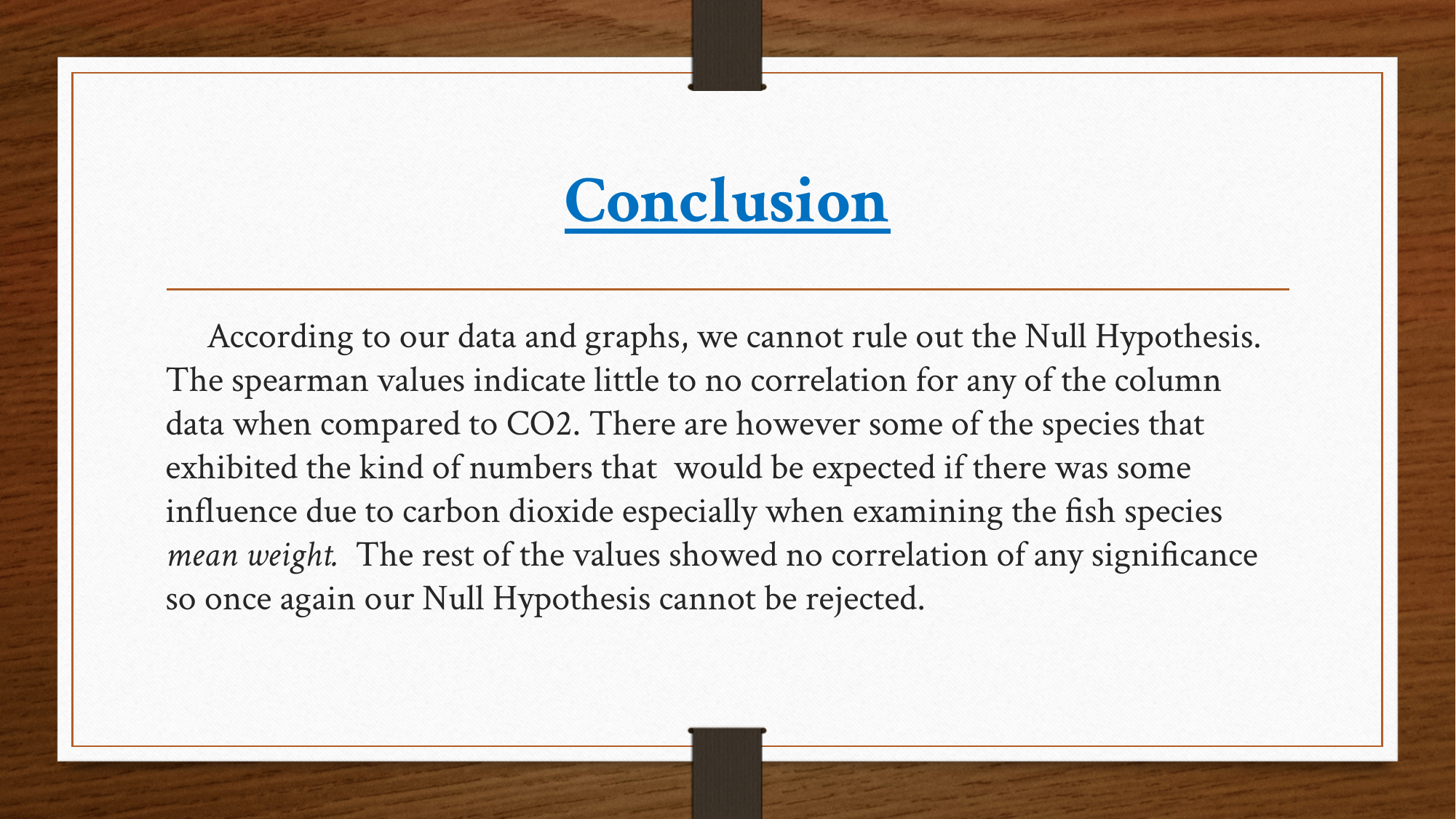

# Conclusion
     According to our data and graphs, we cannot rule out the Null Hypothesis. The spearman values indicate little to no correlation for any of the column data when compared to CO2. There are however some of the species that exhibited the kind of numbers that  would be expected if there was some influence due to carbon dioxide especially when examining the fish species mean weight.  The rest of the values showed no correlation of any significance so once again our Null Hypothesis cannot be rejected.